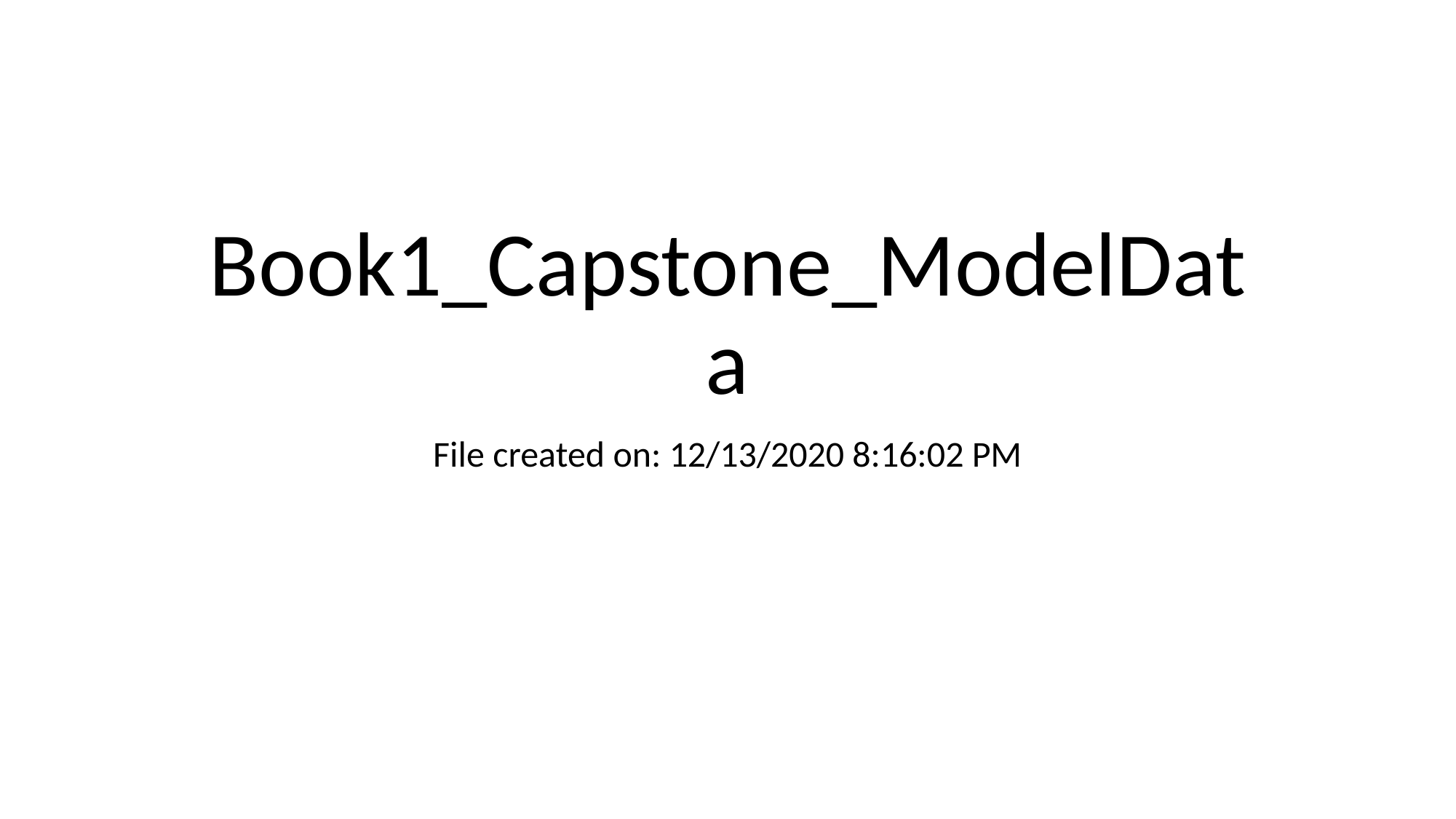

# Book1_Capstone_ModelData
File created on: 12/13/2020 8:16:02 PM